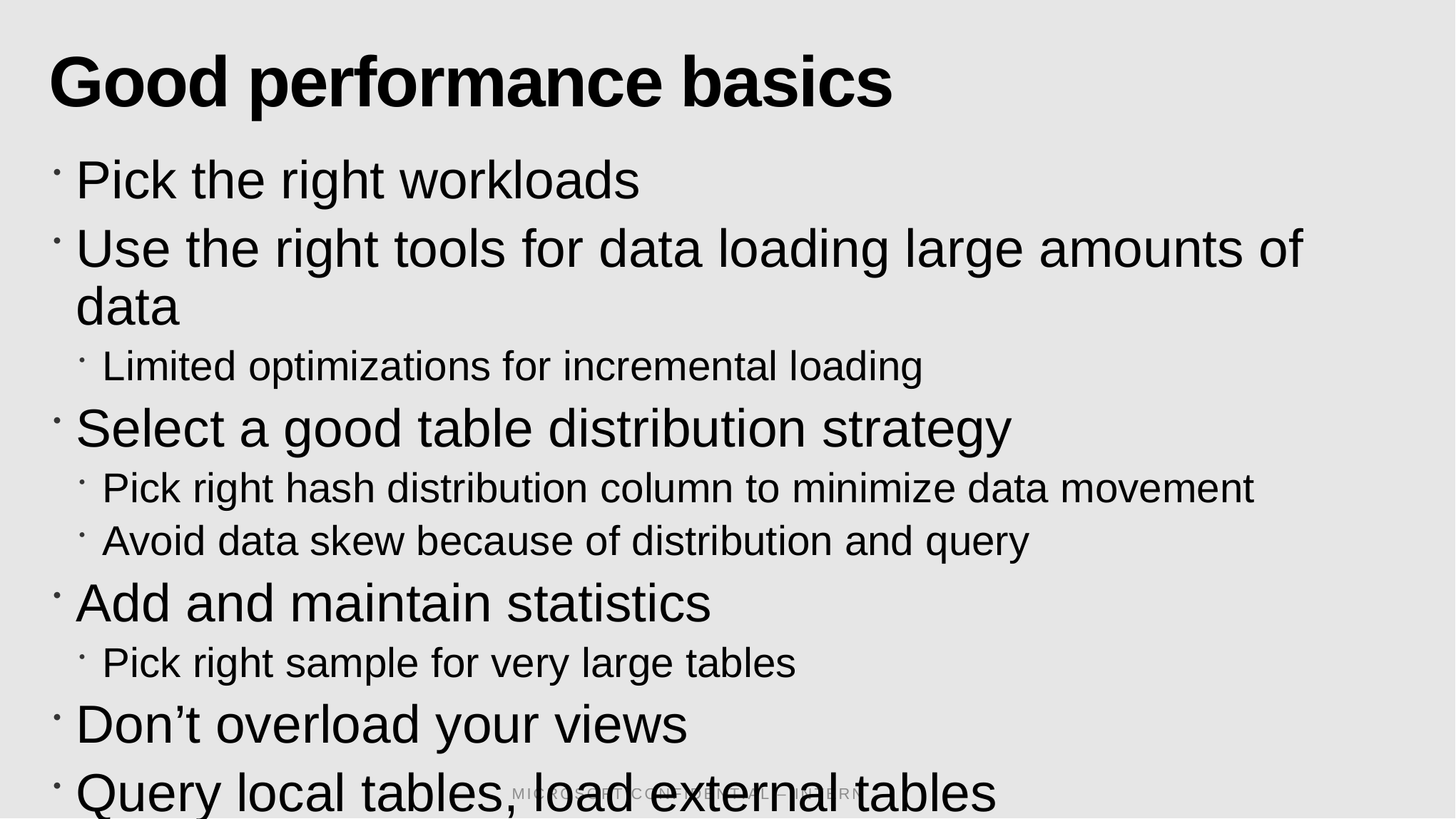

# Good performance basics
Pick the right workloads
Use the right tools for data loading large amounts of data
Limited optimizations for incremental loading
Select a good table distribution strategy
Pick right hash distribution column to minimize data movement
Avoid data skew because of distribution and query
Add and maintain statistics
Pick right sample for very large tables
Don’t overload your views
Query local tables, load external tables